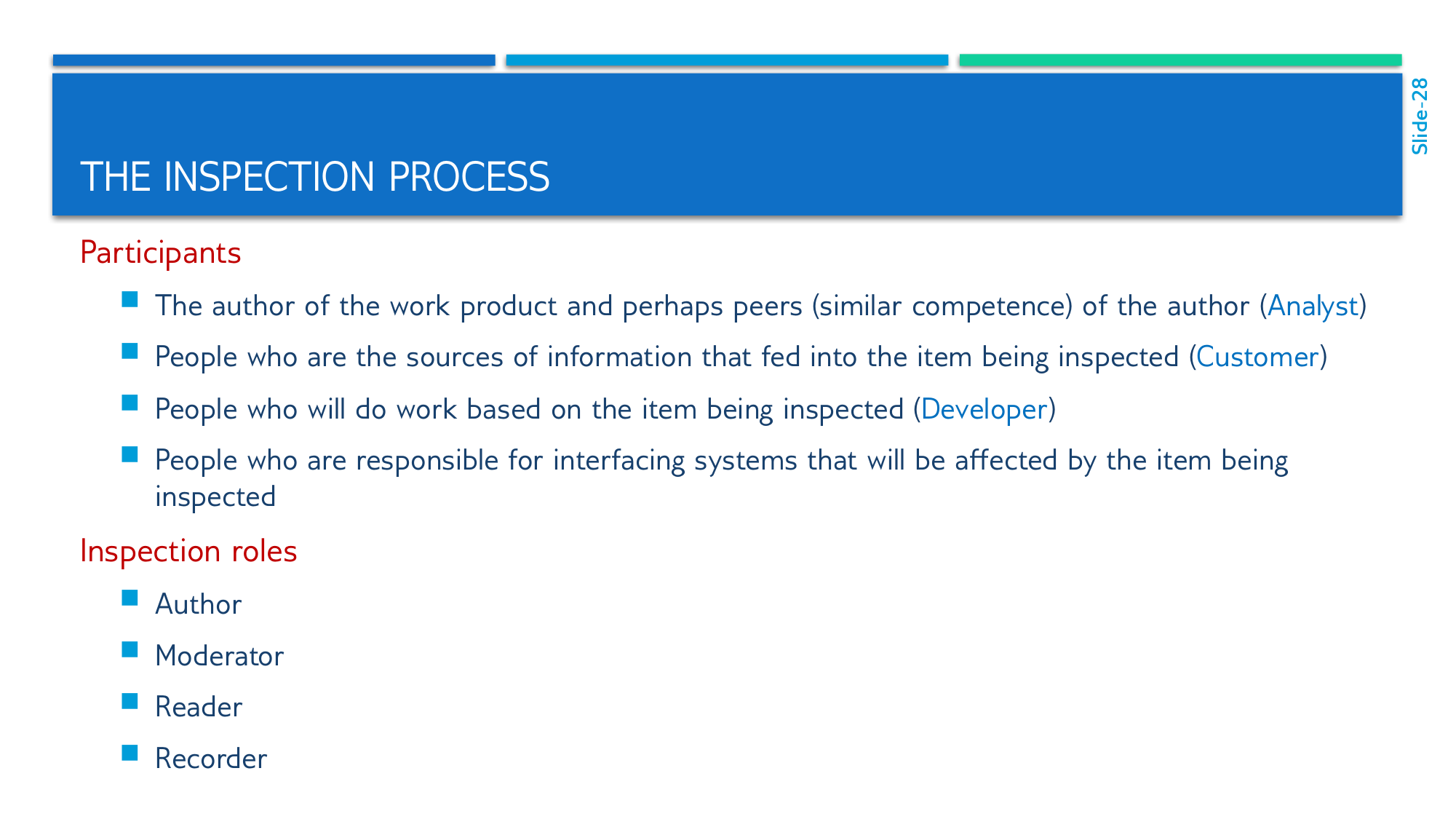

Slide-28
# The inspection process
Participants
The author of the work product and perhaps peers (similar competence) of the author (Analyst)
People who are the sources of information that fed into the item being inspected (Customer)
People who will do work based on the item being inspected (Developer)
People who are responsible for interfacing systems that will be affected by the item being inspected
Inspection roles
Author
Moderator
Reader
Recorder